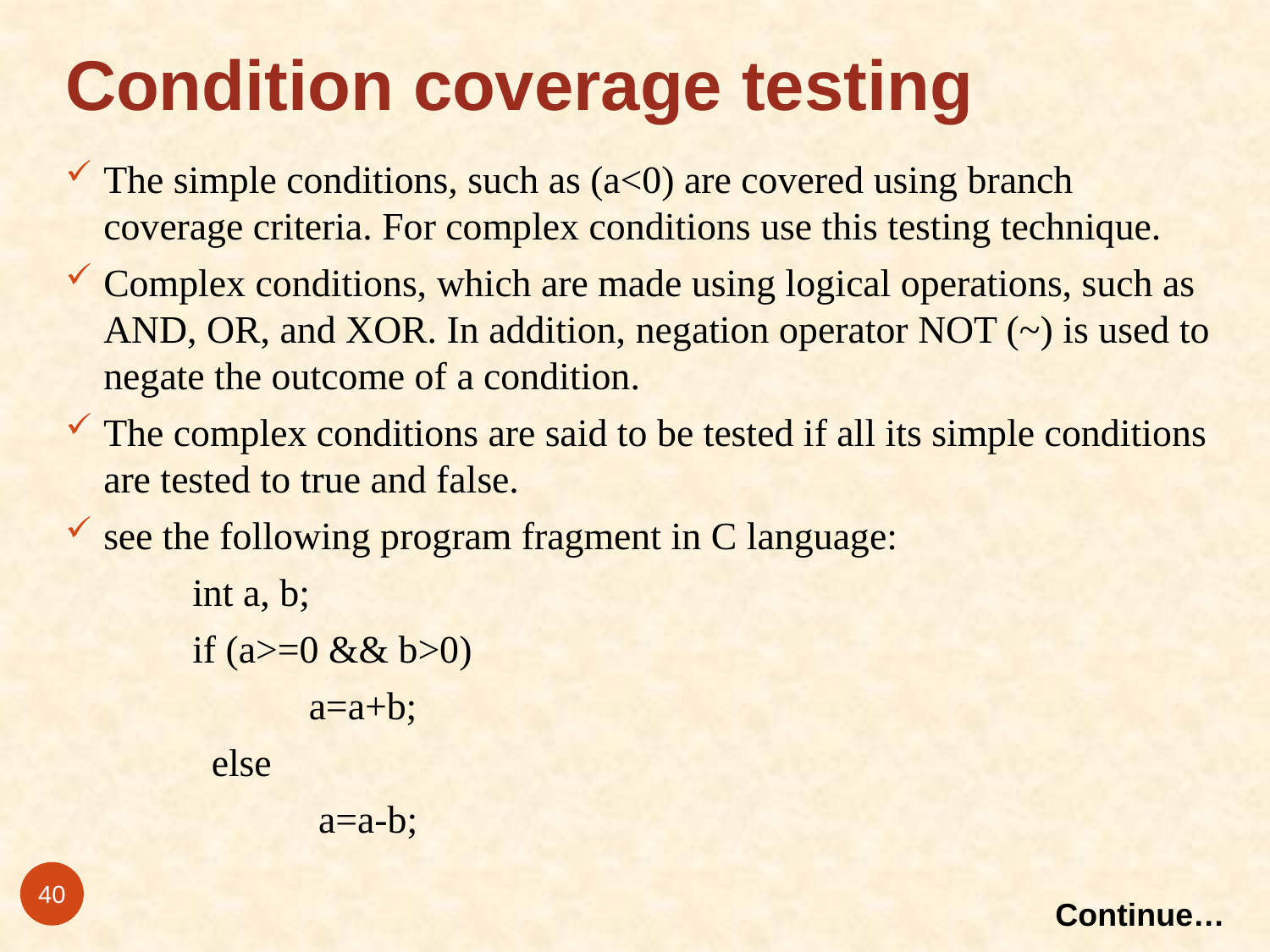

# Condition coverage testing
The simple conditions, such as (a<0) are covered using branch coverage criteria. For complex conditions use this testing technique.
Complex conditions, which are made using logical operations, such as AND, OR, and XOR. In addition, negation operator NOT (~) is used to negate the outcome of a condition.
The complex conditions are said to be tested if all its simple conditions are tested to true and false.
see the following program fragment in C language:
	int a, b;
	if (a>=0 && b>0)
                         a=a+b;
               else
                          a=a-b;

40
 Continue…